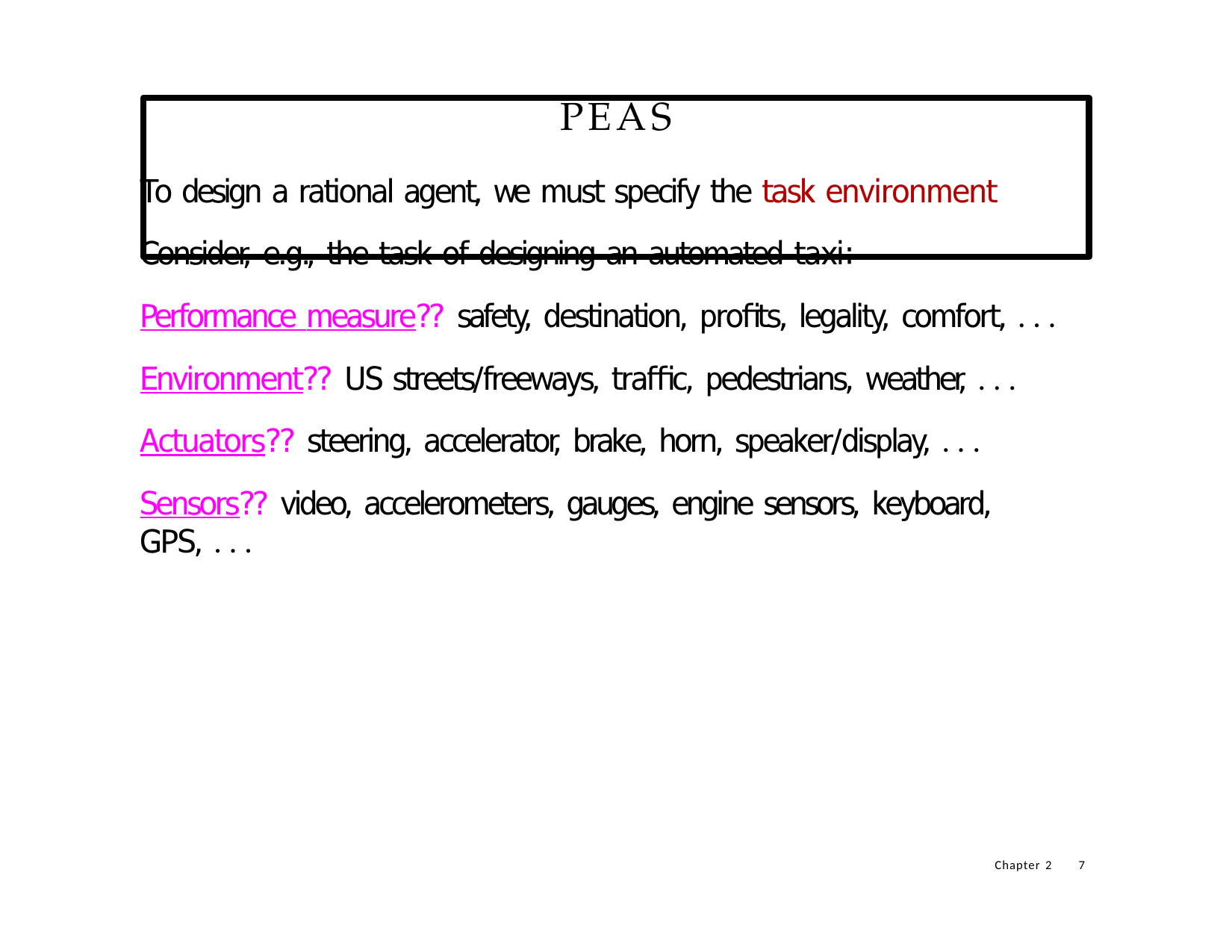

# PEAS
To design a rational agent, we must specify the task environment
Consider, e.g., the task of designing an automated taxi:
Performance measure?? safety, destination, profits, legality, comfort, . . .
Environment?? US streets/freeways, traffic, pedestrians, weather, . . .
Actuators?? steering, accelerator, brake, horn, speaker/display, . . .
Sensors?? video, accelerometers, gauges, engine sensors, keyboard, GPS, . . .
Chapter 2
7